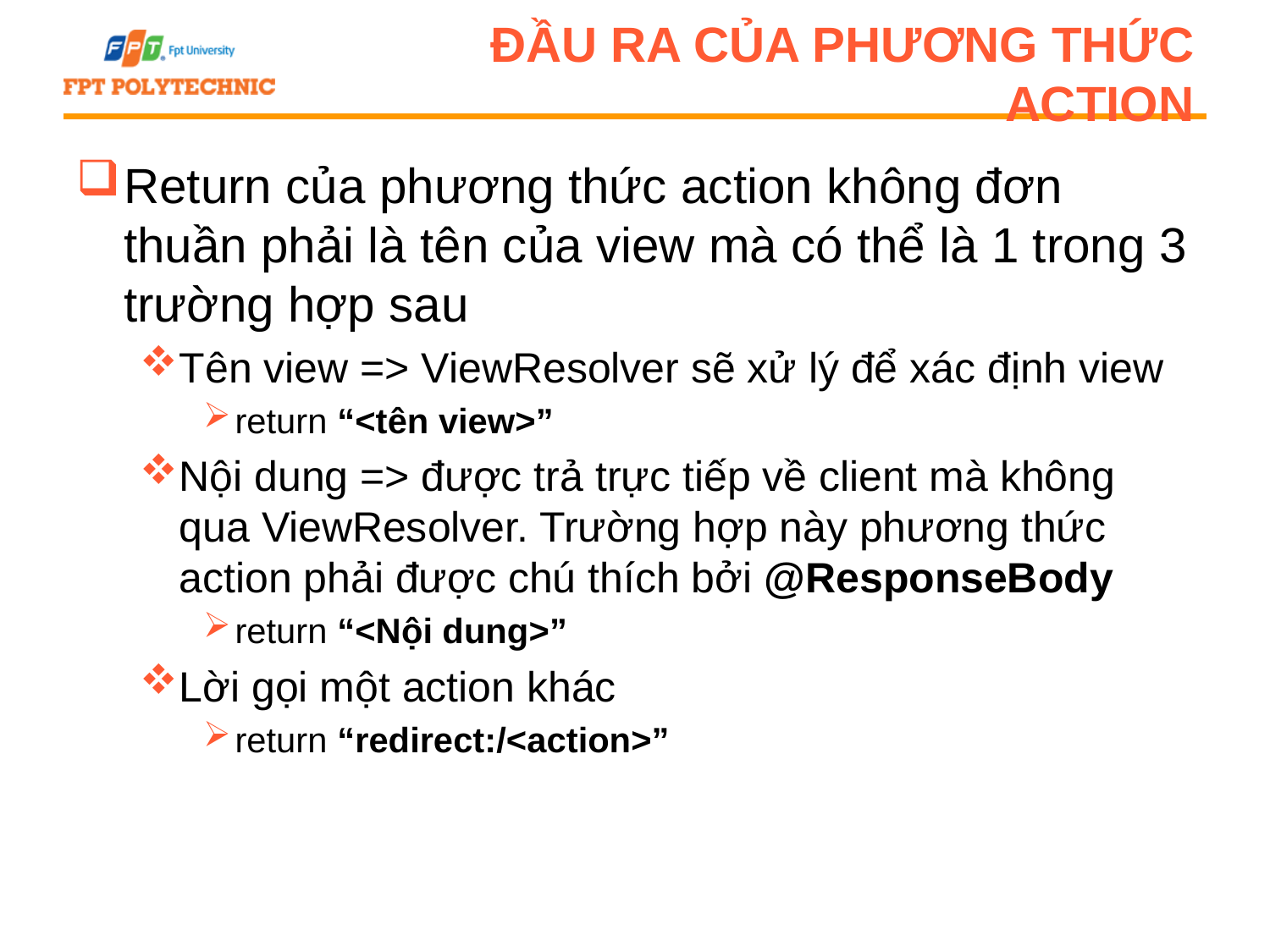

# Đầu ra của phương thức action
Return của phương thức action không đơn thuần phải là tên của view mà có thể là 1 trong 3 trường hợp sau
Tên view => ViewResolver sẽ xử lý để xác định view
return “<tên view>”
Nội dung => được trả trực tiếp về client mà không qua ViewResolver. Trường hợp này phương thức action phải được chú thích bởi @ResponseBody
return “<Nội dung>”
Lời gọi một action khác
return “redirect:/<action>”